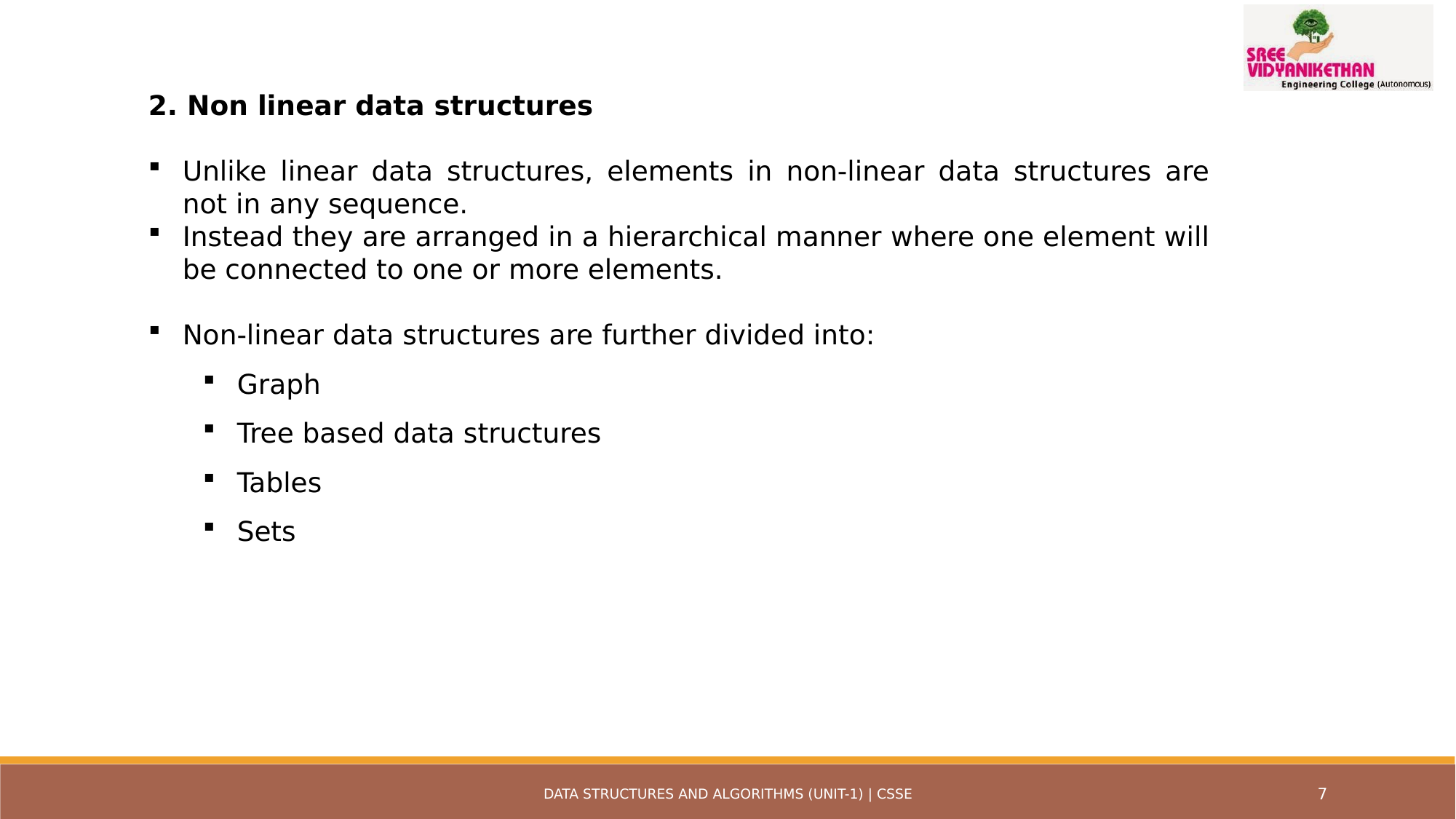

2. Non linear data structures

Unlike linear data structures, elements in non-linear data structures are not in any sequence.
Instead they are arranged in a hierarchical manner where one element will be connected to one or more elements.

Non-linear data structures are further divided into:
Graph
Tree based data structures
Tables
Sets
DATA STRUCTURES AND ALGORITHMS (UNIT-1) | CSSE
7